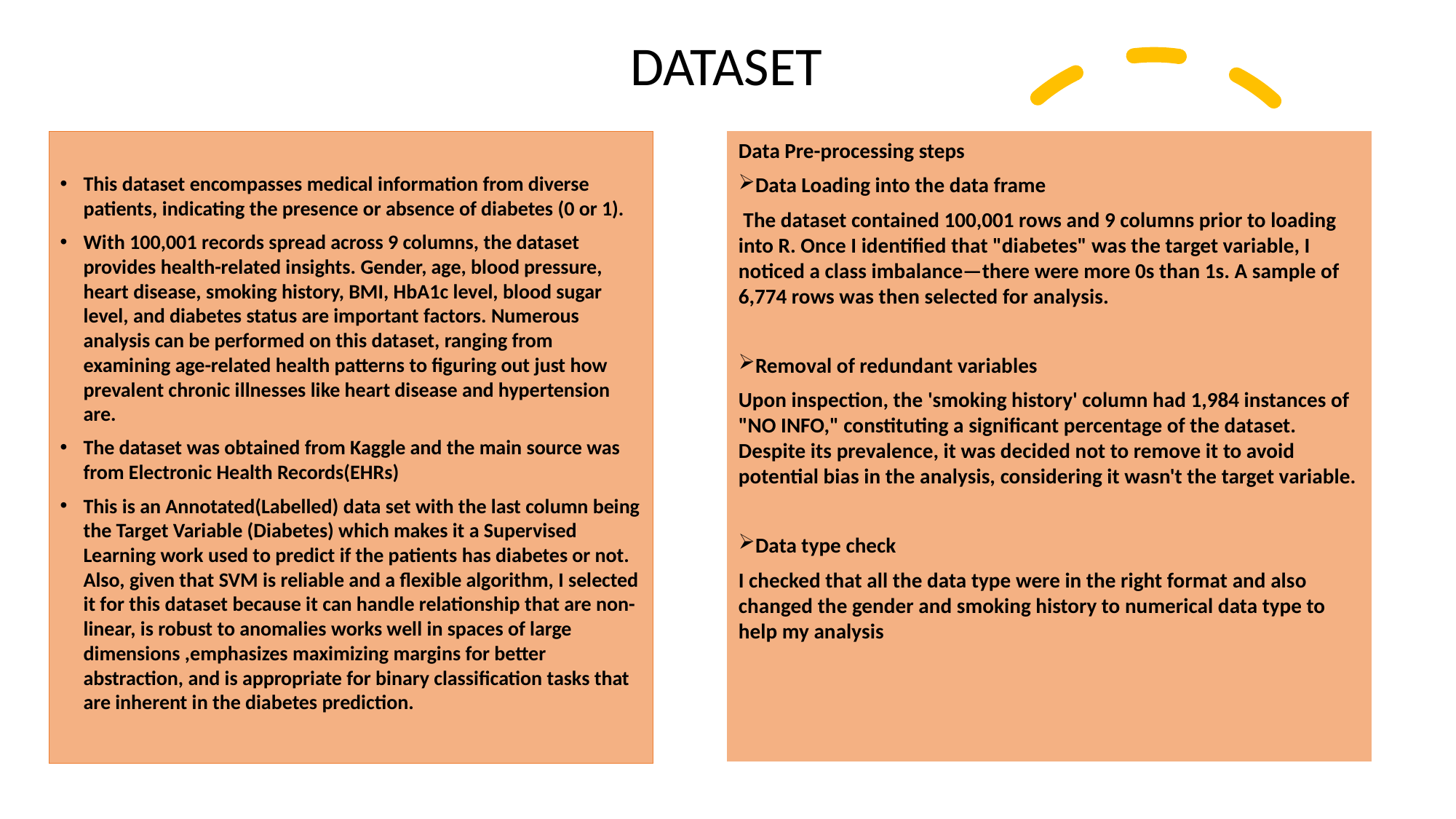

# DATASET

Data Pre-processing steps
Data Loading into the data frame
 The dataset contained 100,001 rows and 9 columns prior to loading into R. Once I identified that "diabetes" was the target variable, I noticed a class imbalance—there were more 0s than 1s. A sample of 6,774 rows was then selected for analysis.

Removal of redundant variables
Upon inspection, the 'smoking history' column had 1,984 instances of "NO INFO," constituting a significant percentage of the dataset. Despite its prevalence, it was decided not to remove it to avoid potential bias in the analysis, considering it wasn't the target variable.

Data type check
I checked that all the data type were in the right format and also changed the gender and smoking history to numerical data type to help my analysis

This dataset encompasses medical information from diverse patients, indicating the presence or absence of diabetes (0 or 1).
With 100,001 records spread across 9 columns, the dataset provides health-related insights. Gender, age, blood pressure, heart disease, smoking history, BMI, HbA1c level, blood sugar level, and diabetes status are important factors. Numerous analysis can be performed on this dataset, ranging from examining age-related health patterns to figuring out just how prevalent chronic illnesses like heart disease and hypertension are.
The dataset was obtained from Kaggle and the main source was from Electronic Health Records(EHRs)
This is an Annotated(Labelled) data set with the last column being the Target Variable (Diabetes) which makes it a Supervised Learning work used to predict if the patients has diabetes or not. Also, given that SVM is reliable and a flexible algorithm, I selected it for this dataset because it can handle relationship that are non-linear, is robust to anomalies works well in spaces of large dimensions ,emphasizes maximizing margins for better abstraction, and is appropriate for binary classification tasks that are inherent in the diabetes prediction.